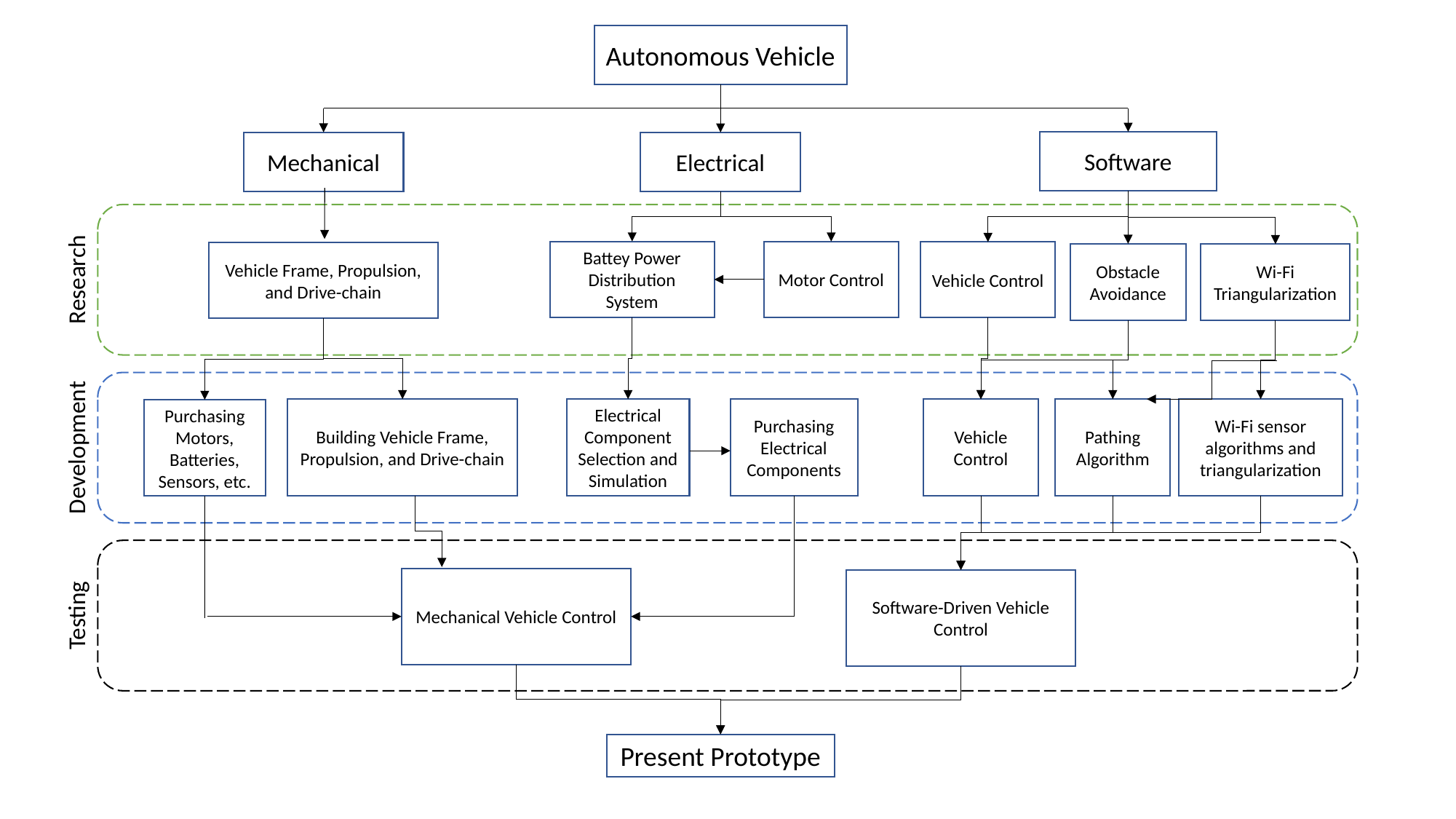

Autonomous Vehicle
Software
Mechanical
Electrical

Motor Control
Battey Power Distribution System
Vehicle Control
Vehicle Frame, Propulsion, and Drive-chain
Obstacle Avoidance
Wi-Fi Triangularization
Research

Purchasing Electrical Components
Vehicle Control
Pathing Algorithm
Wi-Fi sensor algorithms and triangularization
Electrical Component Selection and Simulation
Building Vehicle Frame, Propulsion, and Drive-chain
Purchasing Motors, Batteries, Sensors, etc.
Development

Mechanical Vehicle Control
Software-Driven Vehicle Control
Testing
Present Prototype